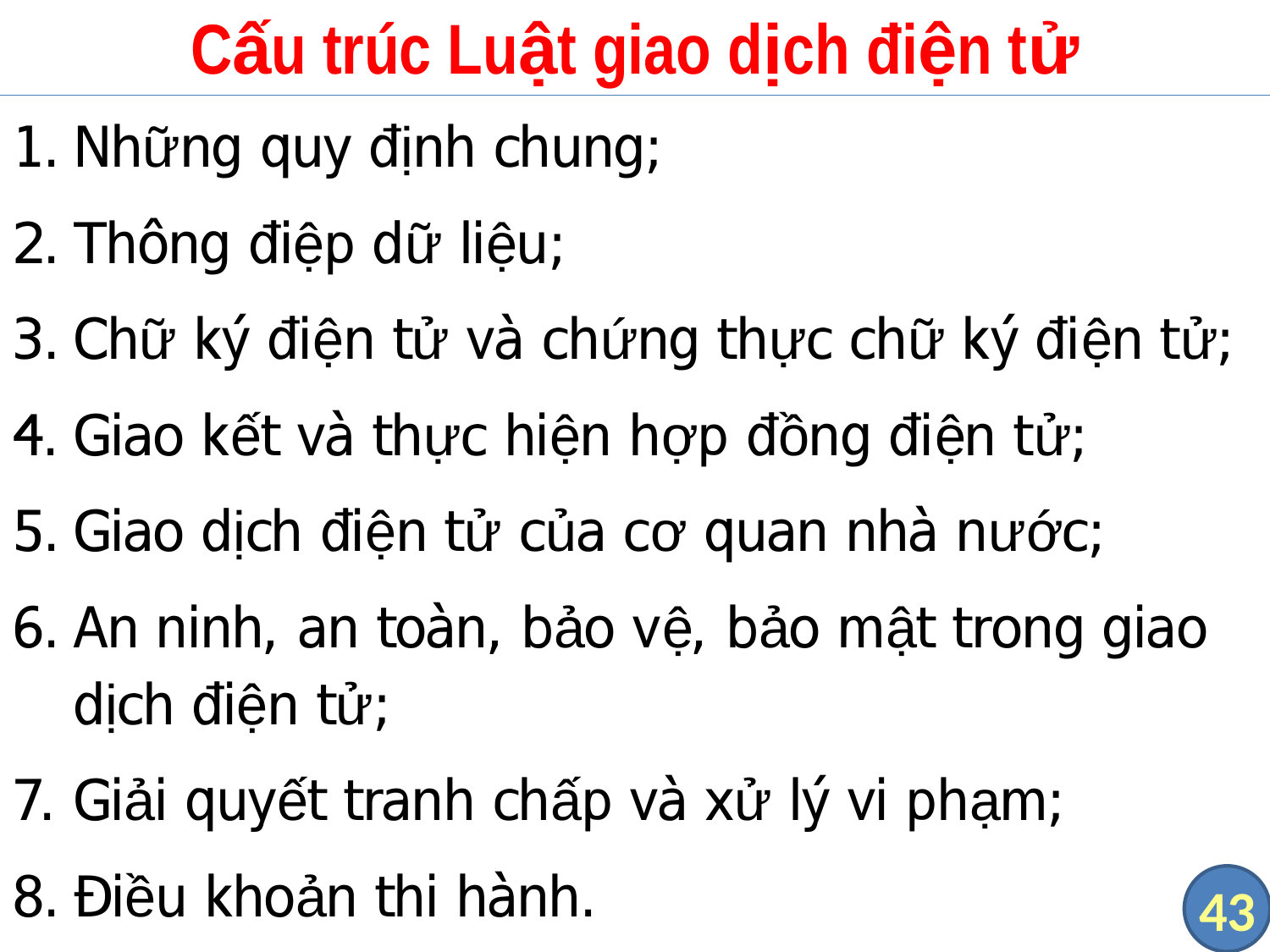

# Cấu trúc Luật giao dịch điện tử
Những quy định chung;
Thông điệp dữ liệu;
Chữ ký điện tử và chứng thực chữ ký điện tử;
Giao kết và thực hiện hợp đồng điện tử;
Giao dịch điện tử của cơ quan nhà nước;
An ninh, an toàn, bảo vệ, bảo mật trong giao dịch điện tử;
Giải quyết tranh chấp và xử lý vi phạm;
Điều khoản thi hành.
43